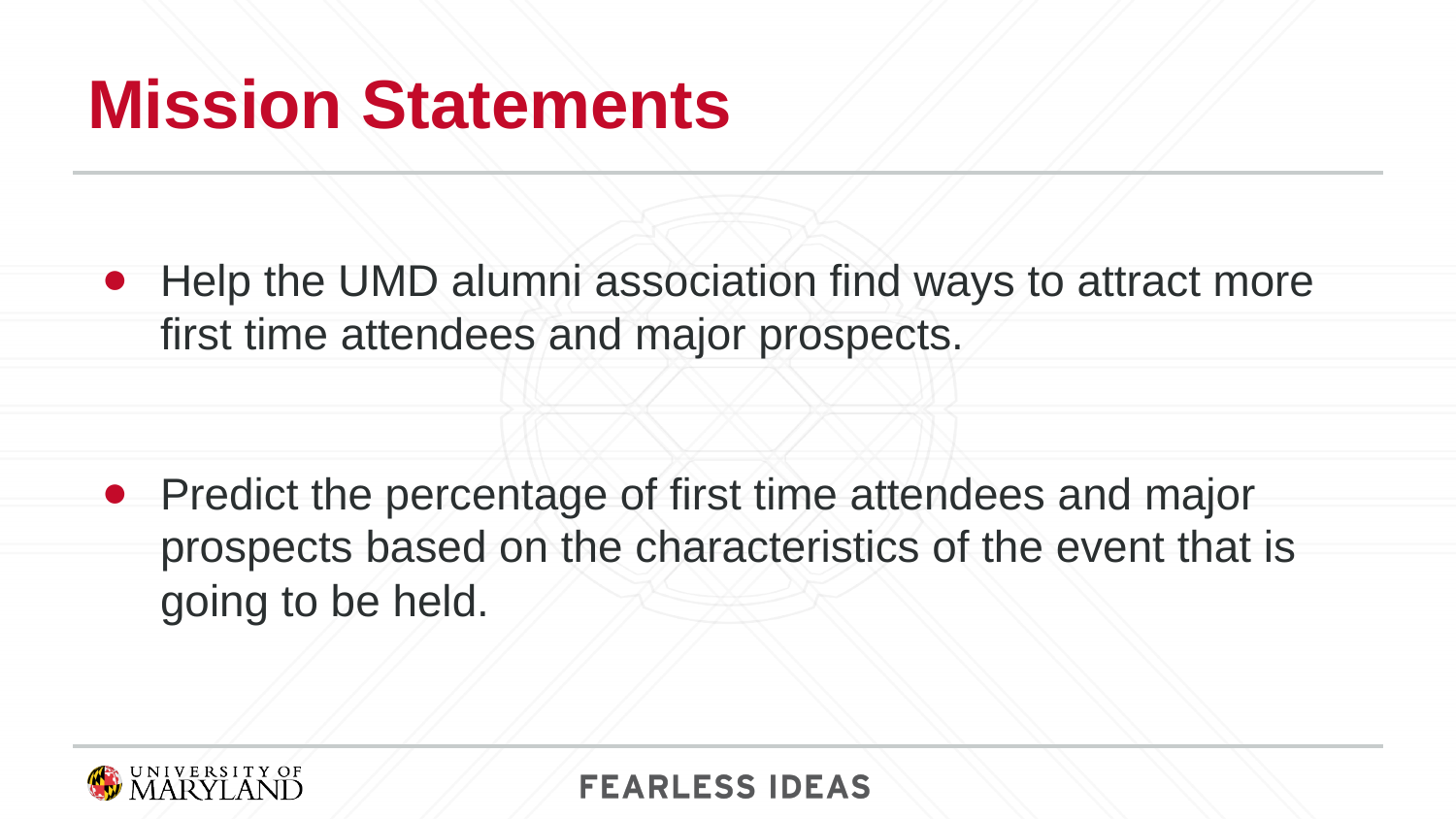

# Mission Statements

Help the UMD alumni association find ways to attract more first time attendees and major prospects.

Predict the percentage of first time attendees and major prospects based on the characteristics of the event that is going to be held.